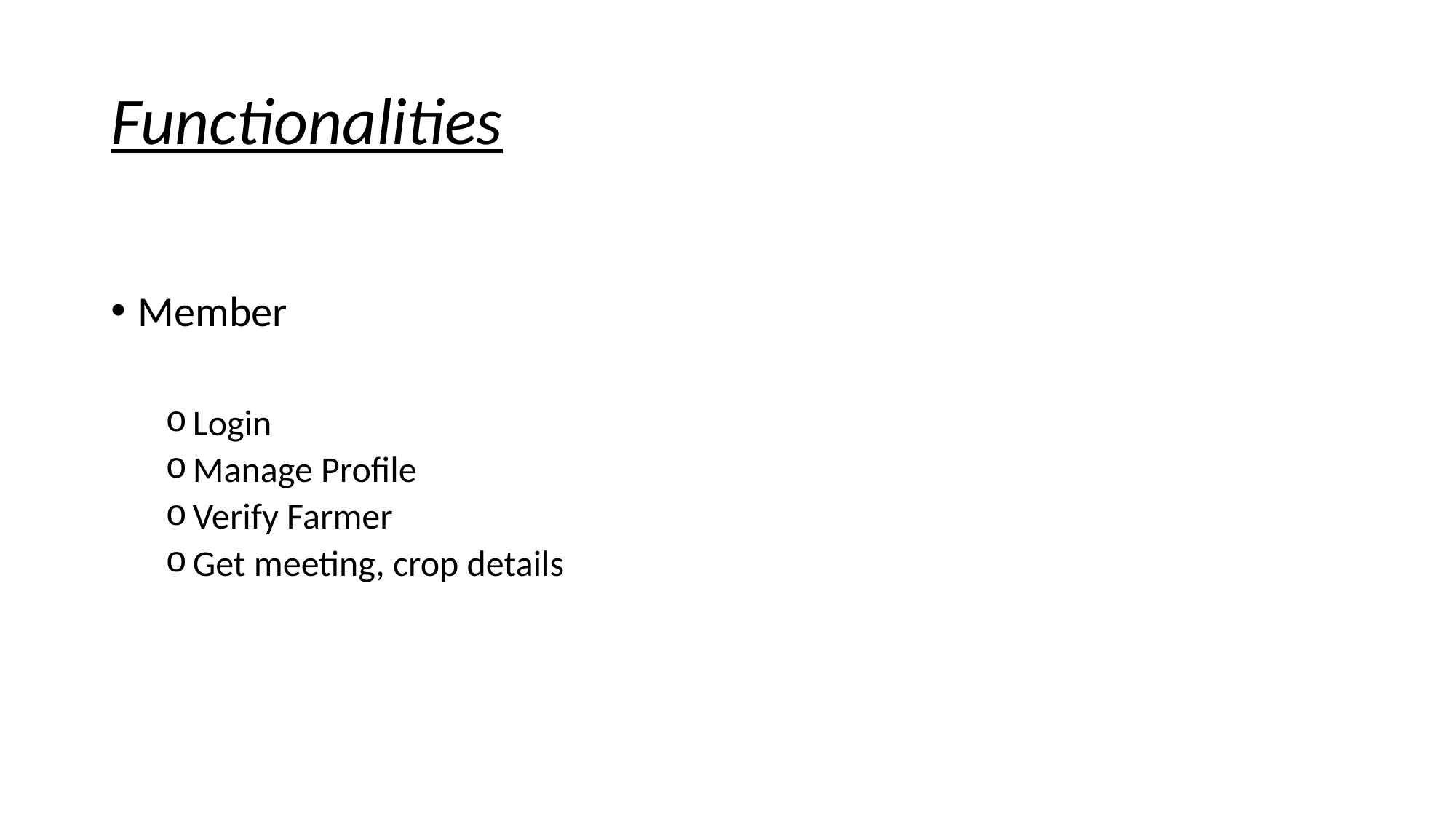

# Functionalities

Member

Login
Manage Profile
Verify Farmer
Get meeting, crop details